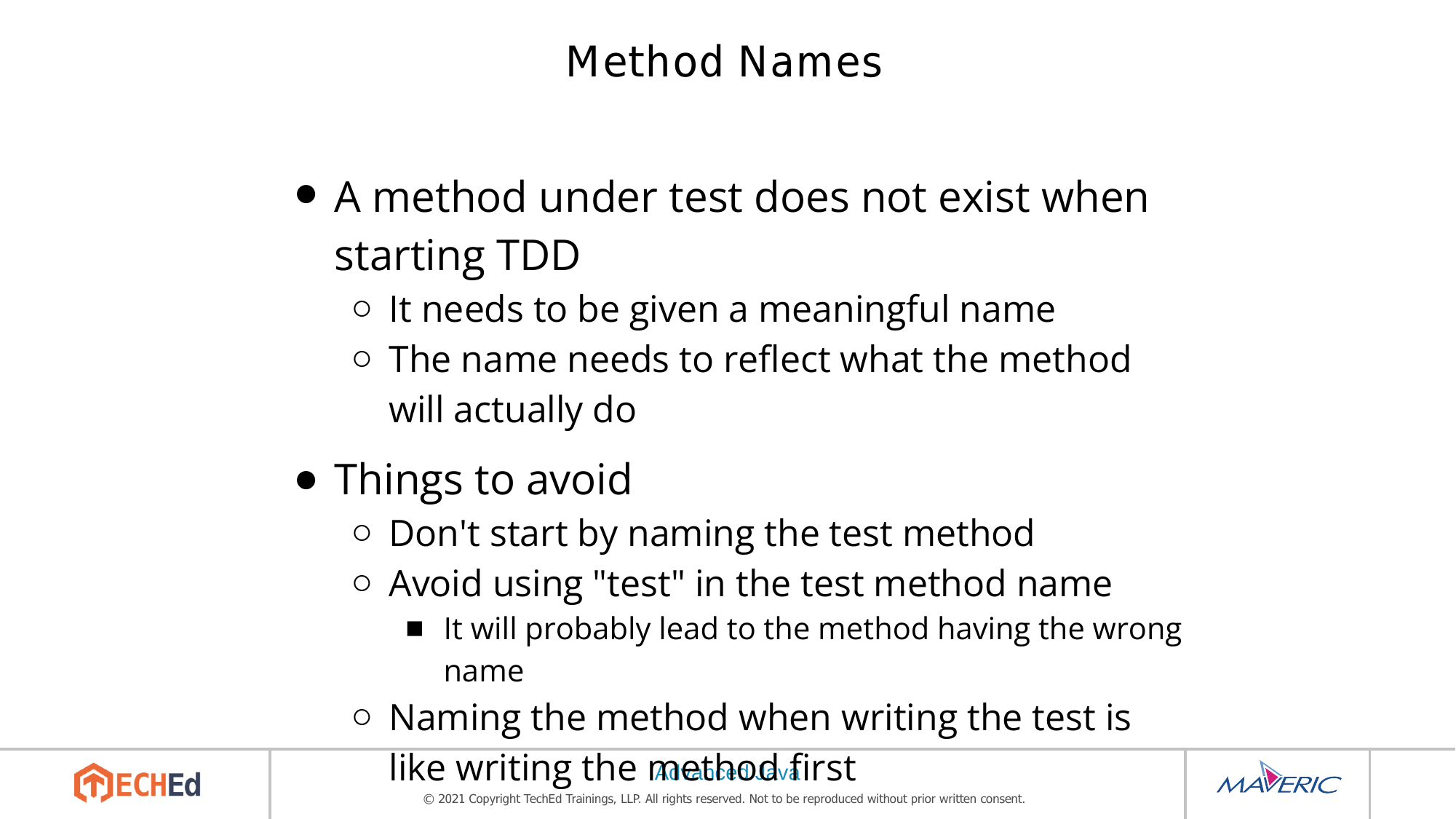

# Method Names
A method under test does not exist when starting TDD
It needs to be given a meaningful name
The name needs to reflect what the method will actually do
Things to avoid
Don't start by naming the test method
Avoid using "test" in the test method name
It will probably lead to the method having the wrong name
Naming the method when writing the test is like writing the method first